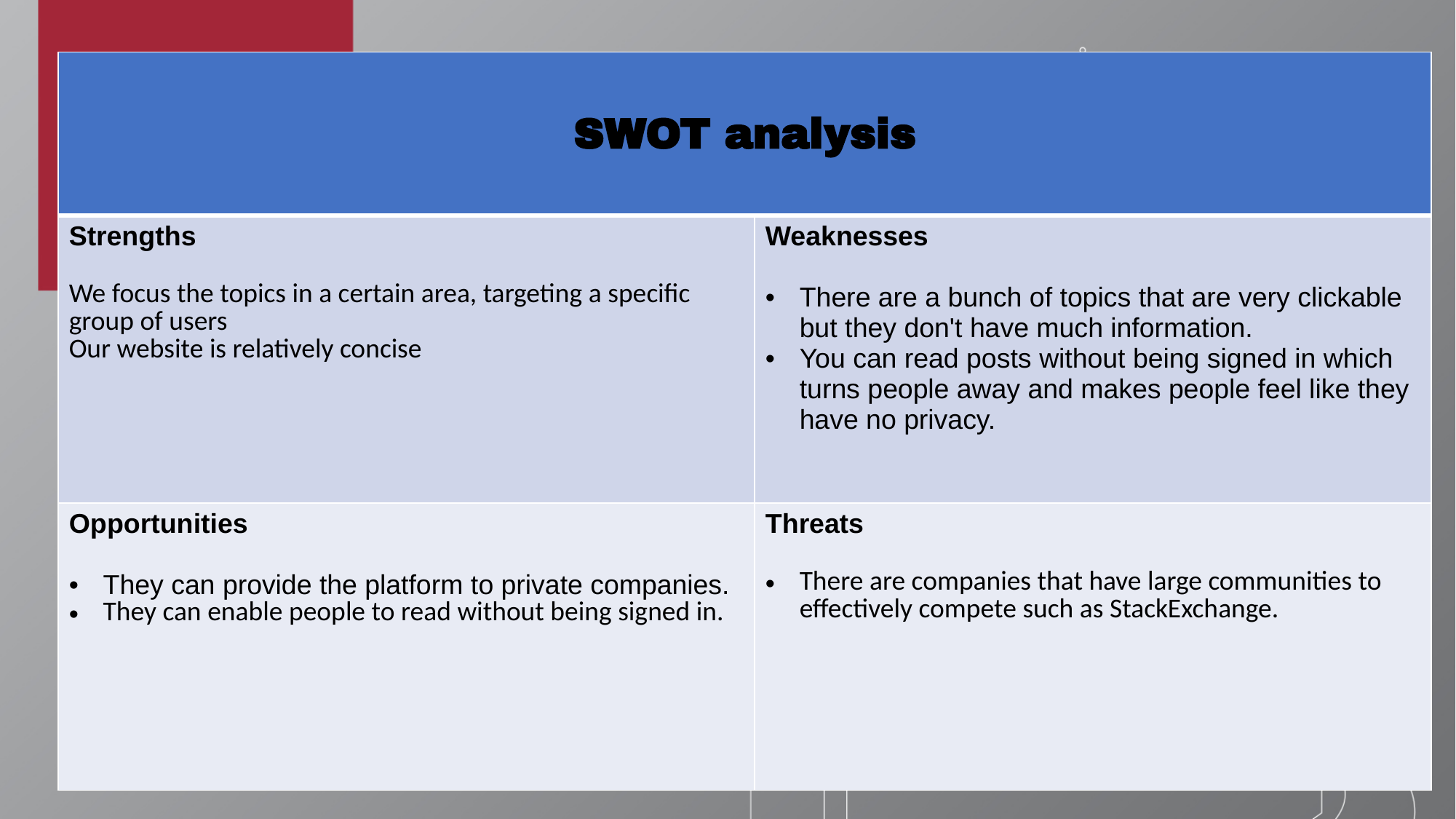

| SWOT analysis |  |
| --- | --- |
| Strengths We focus the topics in a certain area, targeting a specific group of users Our website is relatively concise | Weaknesses There are a bunch of topics that are very clickable but they don't have much information.  You can read posts without being signed in which turns people away and makes people feel like they have no privacy. |
| Opportunities They can provide the platform to private companies. They can enable people to read without being signed in. | Threats There are companies that have large communities to effectively compete such as StackExchange. |